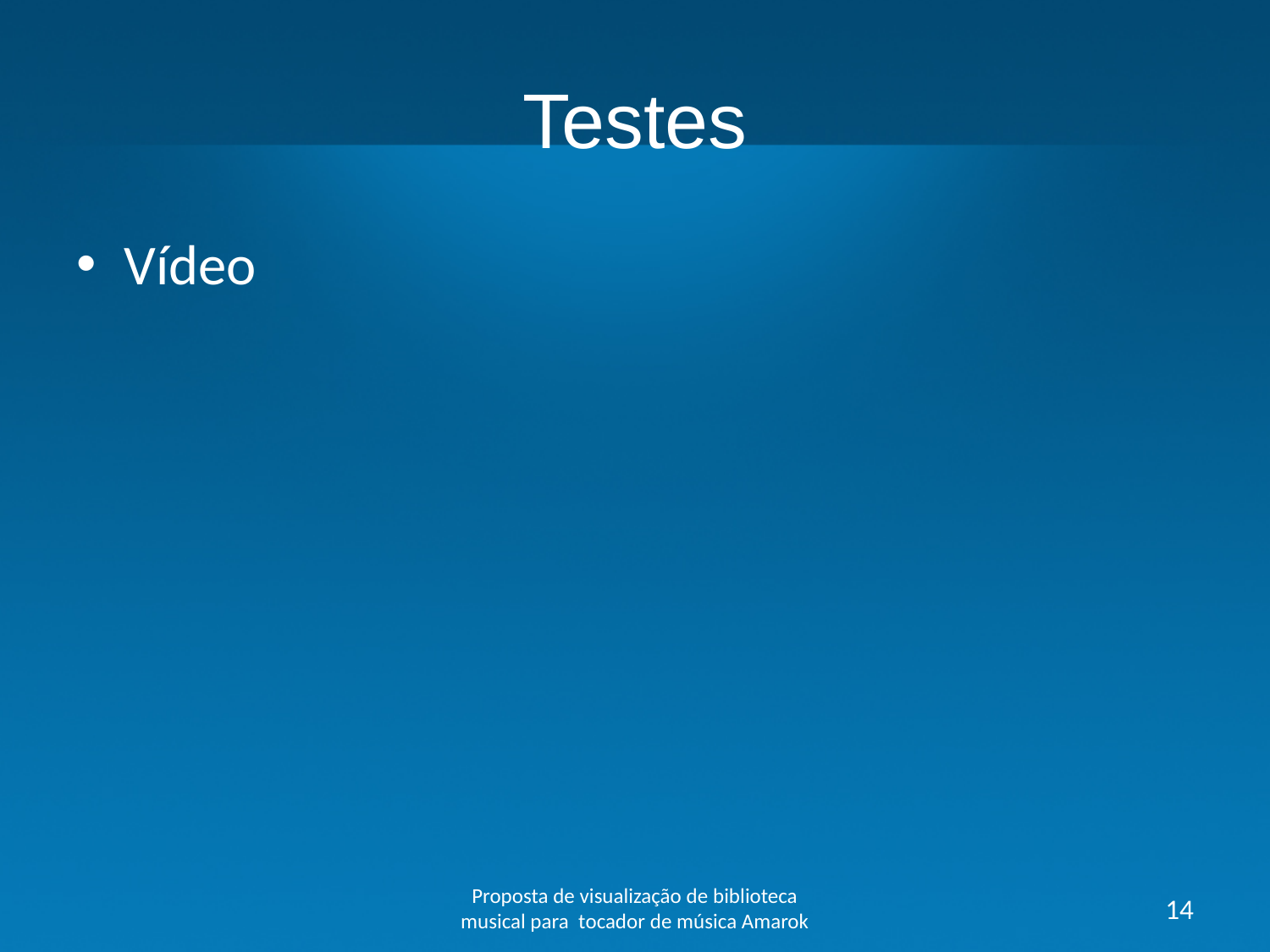

# Testes
Vídeo
Proposta de visualização de biblioteca musical para  tocador de música Amarok
14